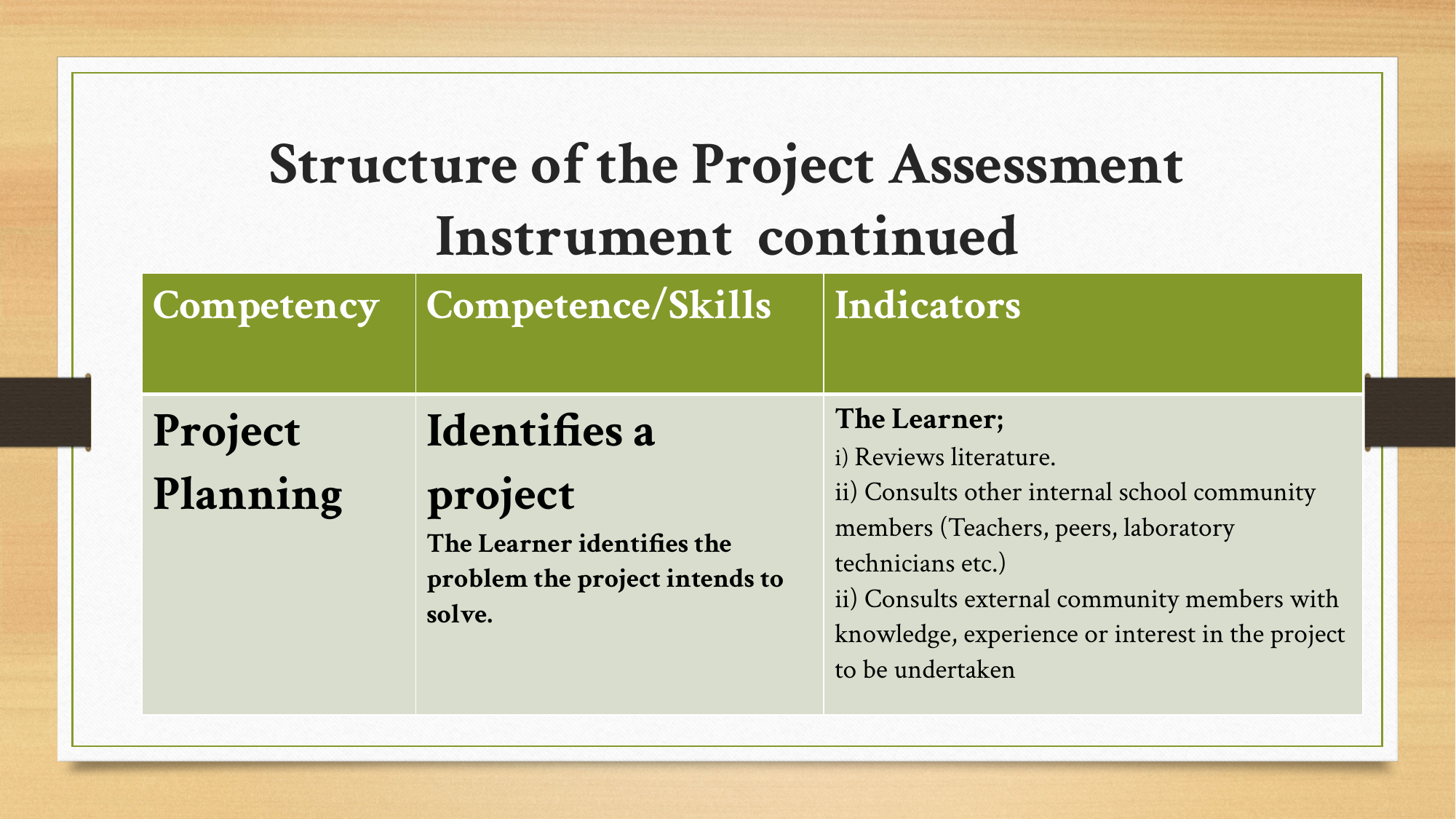

# Structure of the Project Assessment Instrument  continued
| Competency | Competence/Skills | Indicators |
| --- | --- | --- |
| Project Planning | Identifies a project The Learner identifies the problem the project intends to solve. | The Learner; i) Reviews literature. ii) Consults other internal school community members (Teachers, peers, laboratory technicians etc.) ii) Consults external community members with knowledge, experience or interest in the project to be undertaken |
Project Theme: Environmental sustainability; a responsibility for all.